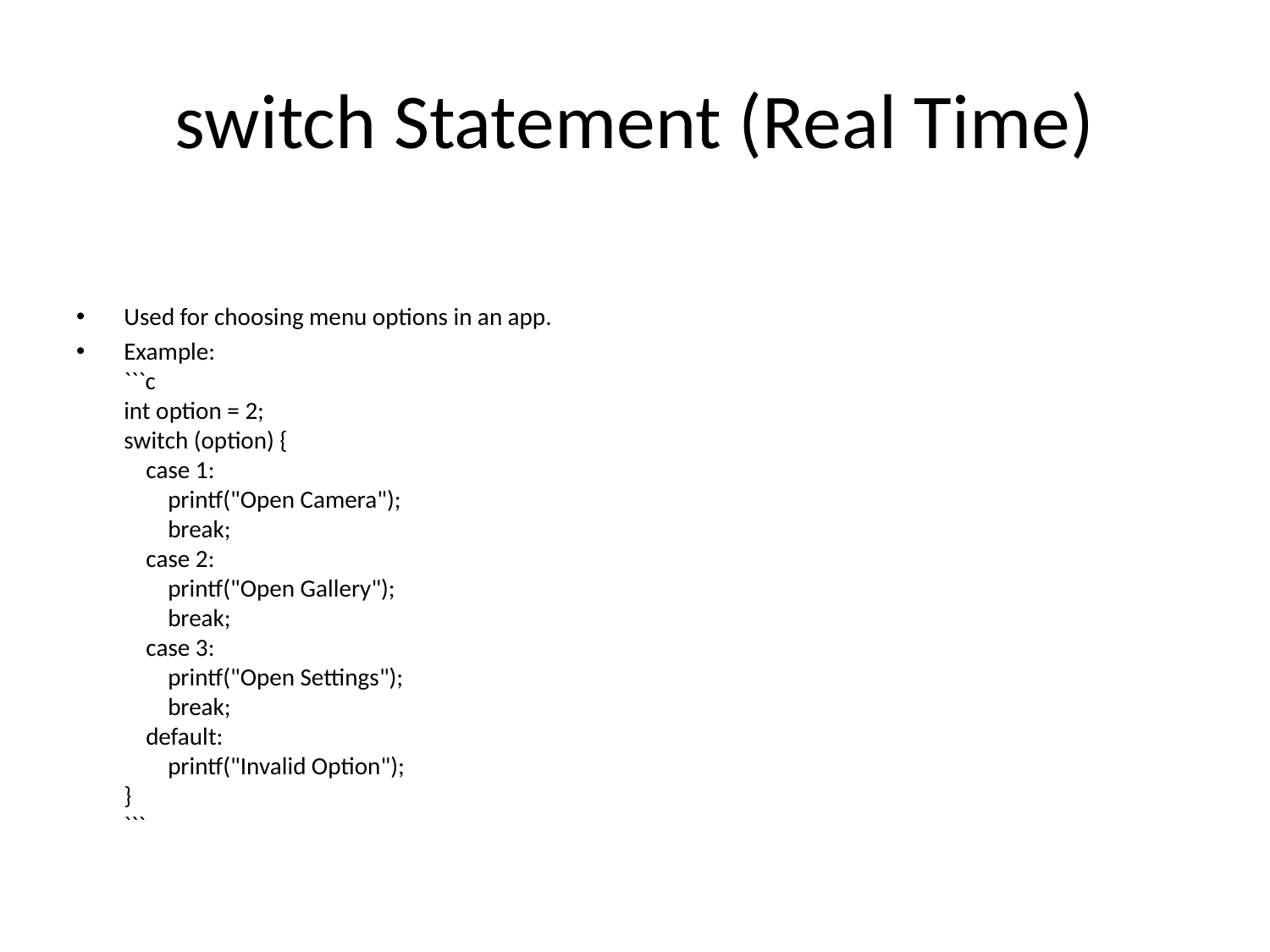

# switch Statement (Real Time)

Used for choosing menu options in an app.
Example:
```c
int option = 2;
switch (option) {
    case 1:
        printf("Open Camera");
        break;
    case 2:
        printf("Open Gallery");
        break;
    case 3:
        printf("Open Settings");
        break;
    default:
        printf("Invalid Option");
}
```